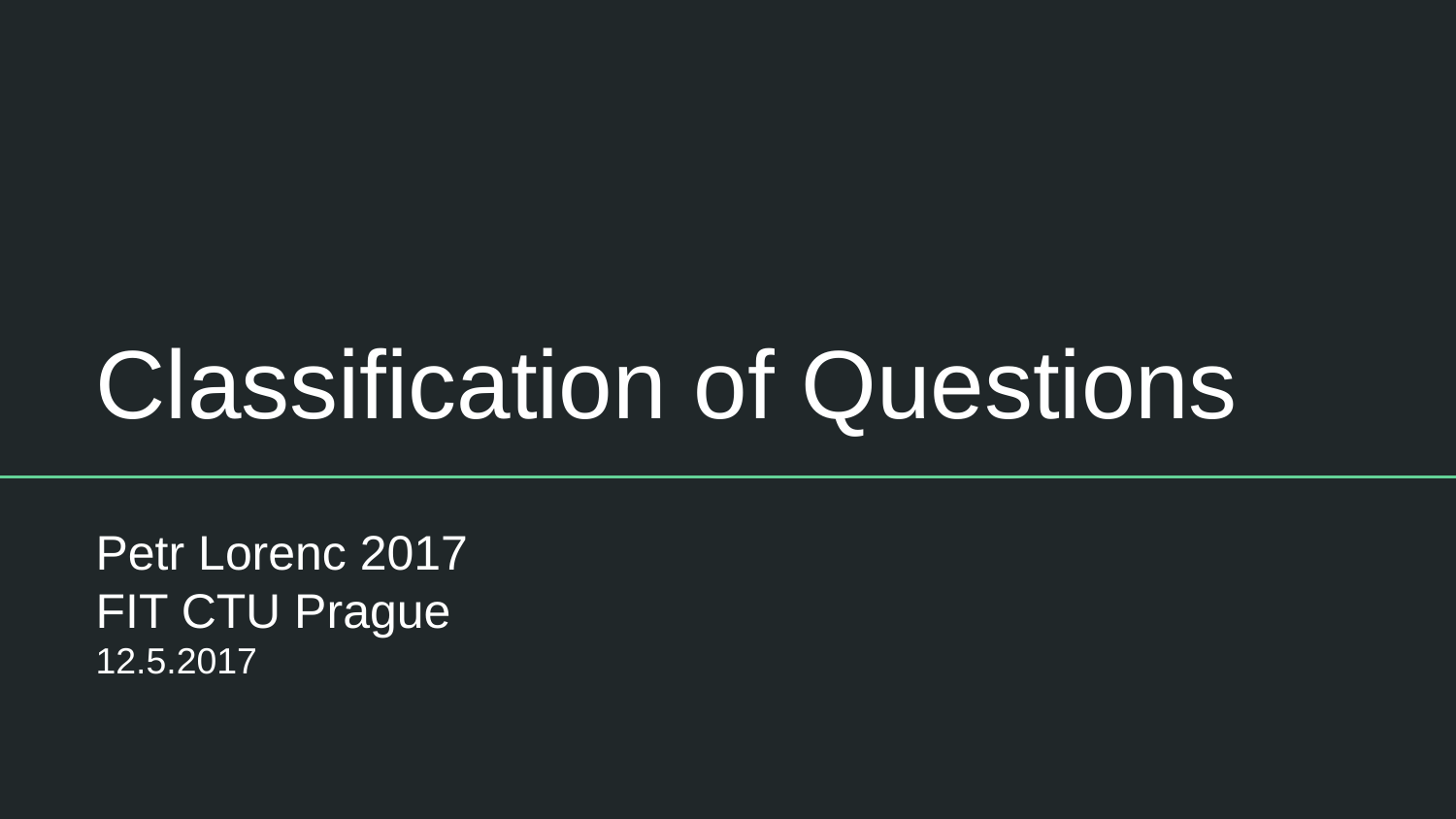

# Classification of Questions
Petr Lorenc 2017
FIT CTU Prague
12.5.2017